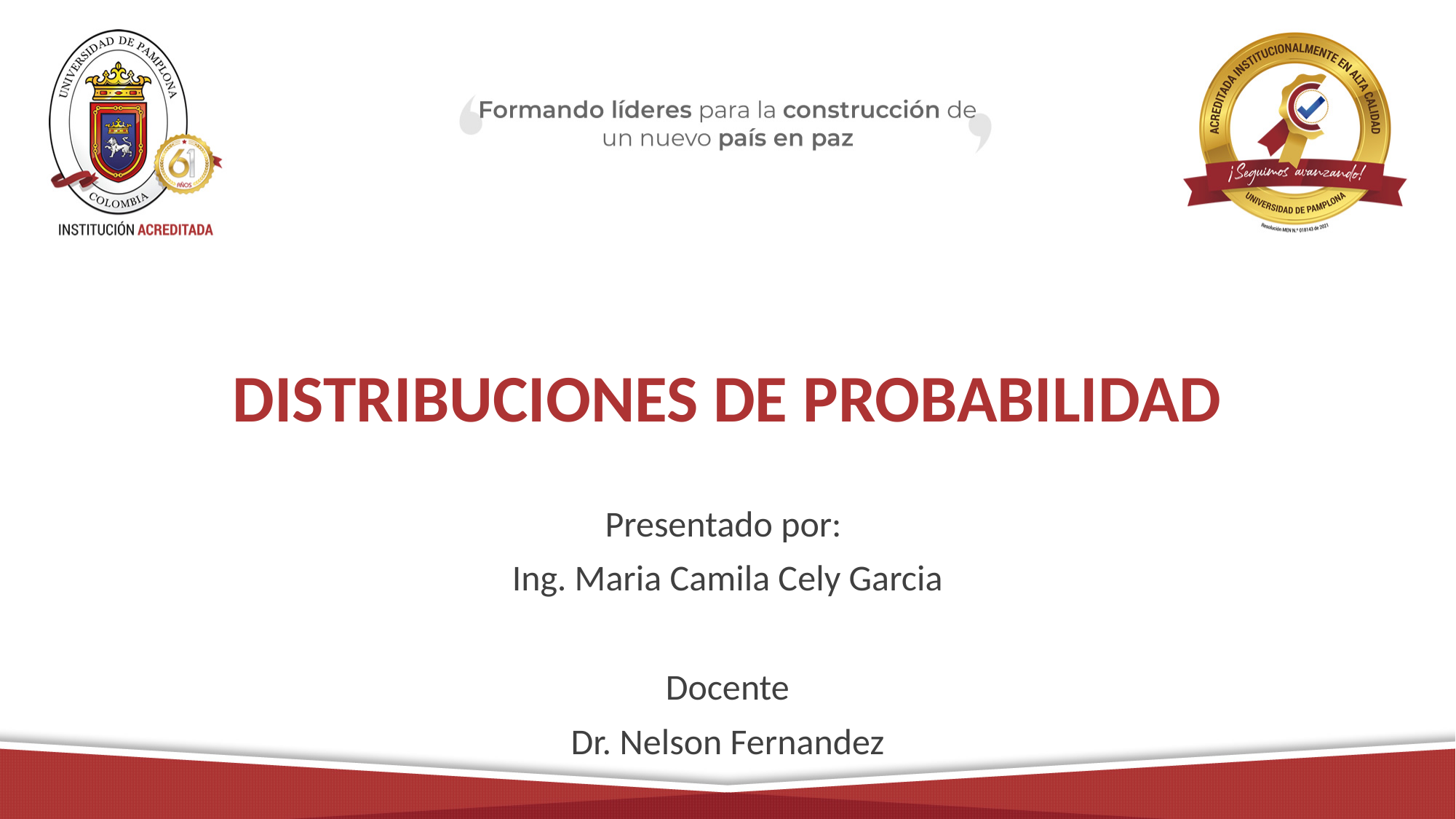

# DISTRIBUCIONES DE PROBABILIDAD
Presentado por:
Ing. Maria Camila Cely Garcia

Docente
Dr. Nelson Fernandez